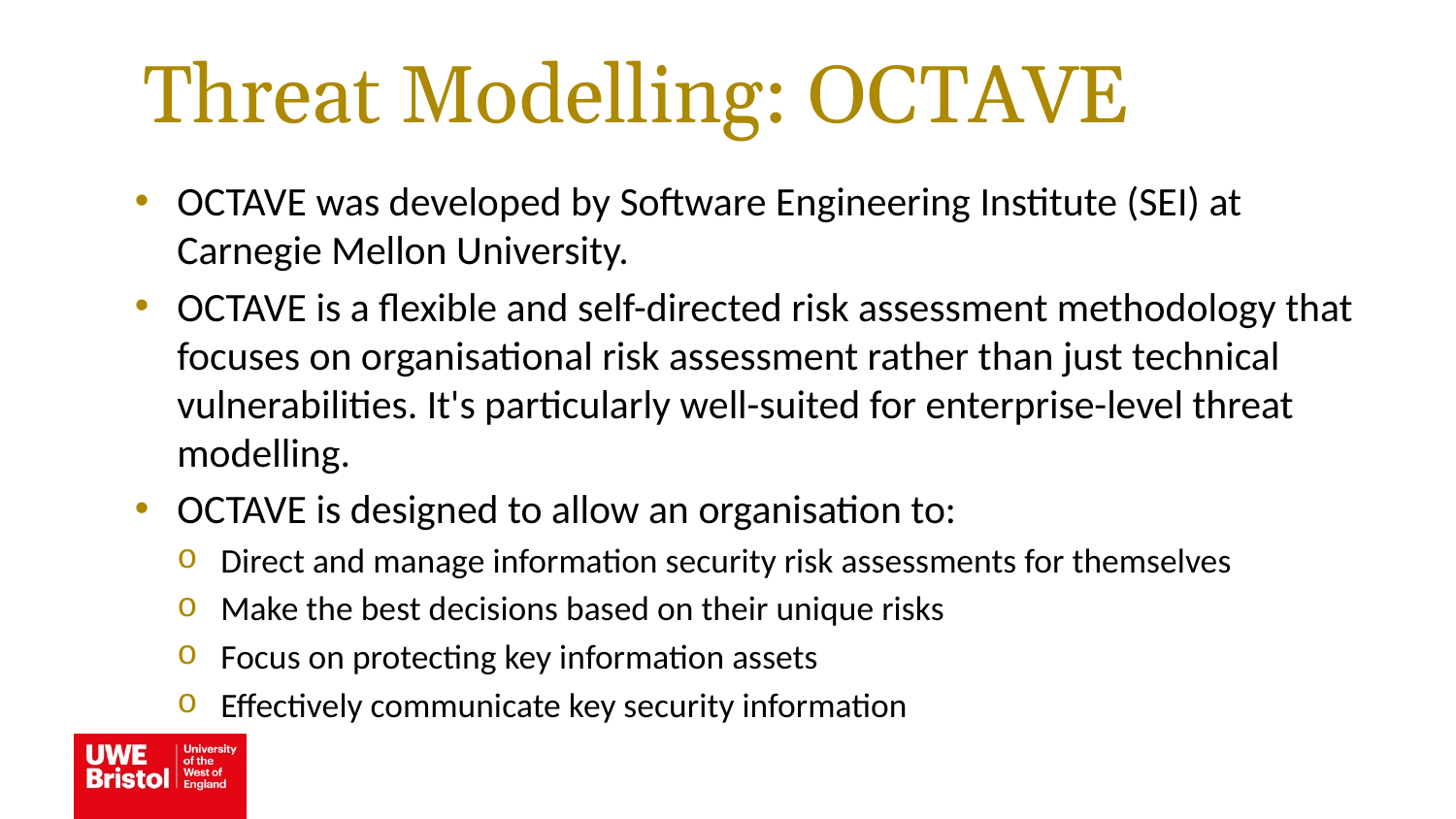

Threat Modelling: OCTAVE
OCTAVE was developed by Software Engineering Institute (SEI) at Carnegie Mellon University.
OCTAVE is a flexible and self-directed risk assessment methodology that focuses on organisational risk assessment rather than just technical vulnerabilities. It's particularly well-suited for enterprise-level threat modelling.
OCTAVE is designed to allow an organisation to:
Direct and manage information security risk assessments for themselves
Make the best decisions based on their unique risks
Focus on protecting key information assets
Effectively communicate key security information